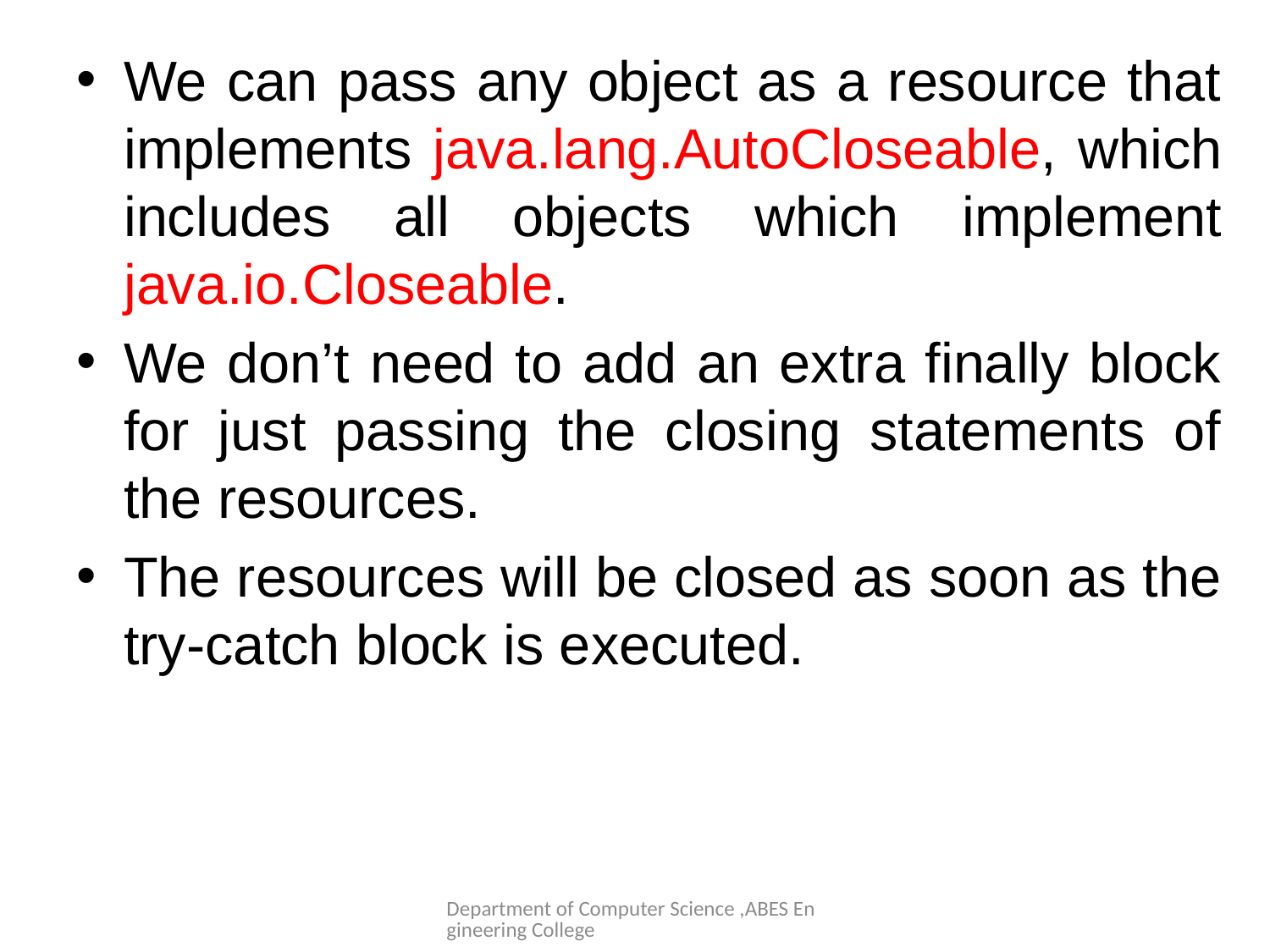

#
We can pass any object as a resource that implements java.lang.AutoCloseable, which includes all objects which implement java.io.Closeable.
We don’t need to add an extra finally block for just passing the closing statements of the resources.
The resources will be closed as soon as the try-catch block is executed.
Department of Computer Science ,ABES Engineering College